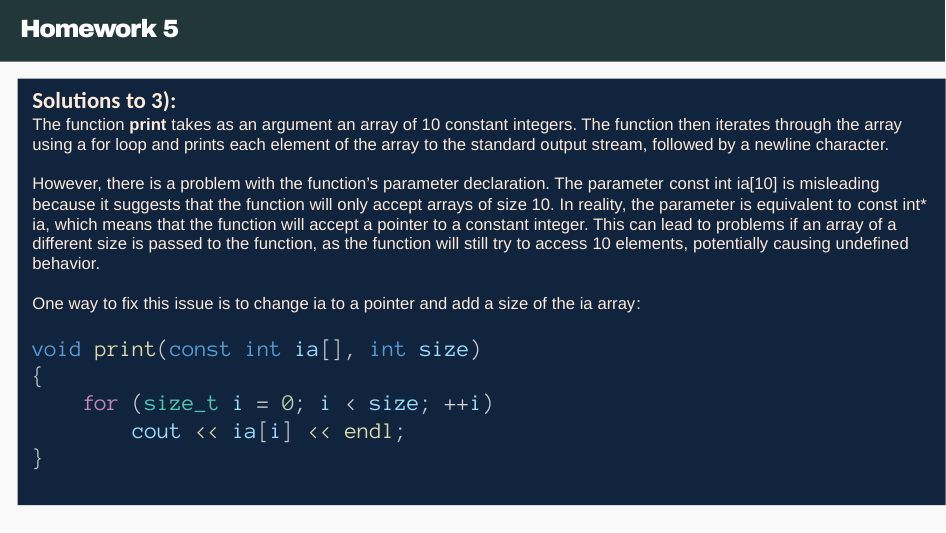

# Homework 5
Solutions to 3):
The function print takes as an argument an array of 10 constant integers. The function then iterates through the array using a for loop and prints each element of the array to the standard output stream, followed by a newline character.

However, there is a problem with the function’s parameter declaration. The parameter const int ia[10] is misleading because it suggests that the function will only accept arrays of size 10. In reality, the parameter is equivalent to const int* ia, which means that the function will accept a pointer to a constant integer. This can lead to problems if an array of a different size is passed to the function, as the function will still try to access 10 elements, potentially causing undefined behavior.

One way to fix this issue is to change ia to a pointer and add a size of the ia array:

void print(const int ia[], int size)
{
    for (size_t i = 0; i < size; ++i)
        cout << ia[i] << endl;
}